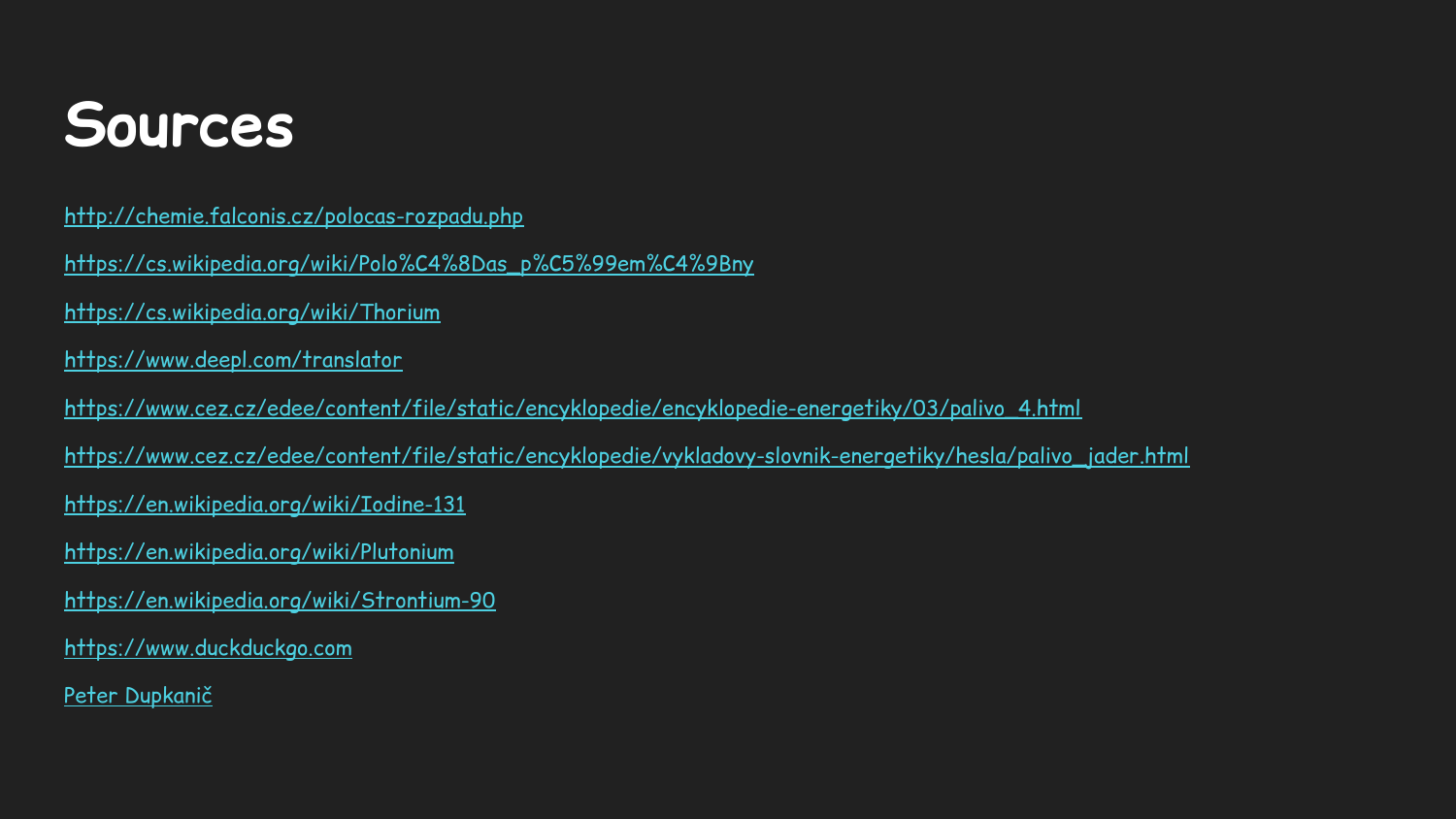

# Sources
http://chemie.falconis.cz/polocas-rozpadu.php
https://cs.wikipedia.org/wiki/Polo%C4%8Das_p%C5%99em%C4%9Bny
https://cs.wikipedia.org/wiki/Thorium
https://www.deepl.com/translator
https://www.cez.cz/edee/content/file/static/encyklopedie/encyklopedie-energetiky/03/palivo_4.html
https://www.cez.cz/edee/content/file/static/encyklopedie/vykladovy-slovnik-energetiky/hesla/palivo_jader.html
https://en.wikipedia.org/wiki/Iodine-131
https://en.wikipedia.org/wiki/Plutonium
https://en.wikipedia.org/wiki/Strontium-90
https://www.duckduckgo.com
Peter Dupkanič